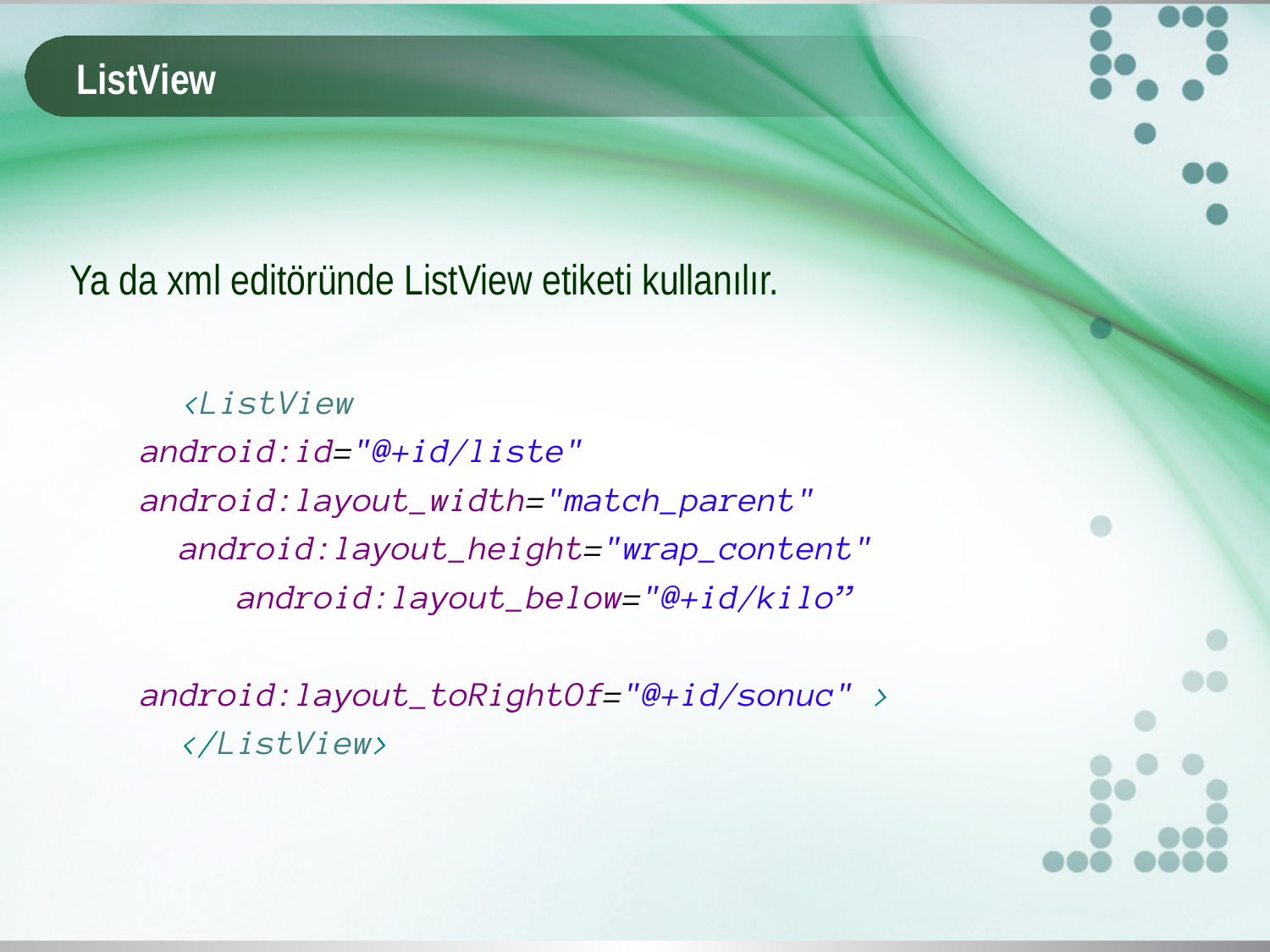

# ListView
Ya da xml editöründe ListView etiketi kullanılır.
<ListView         android:id="@+id/liste"        android:layout_width="match_parent"        android:layout_height="wrap_content"        android:layout_below="@+id/kilo”        android:layout_toRightOf="@+id/sonuc" >    </ListView>